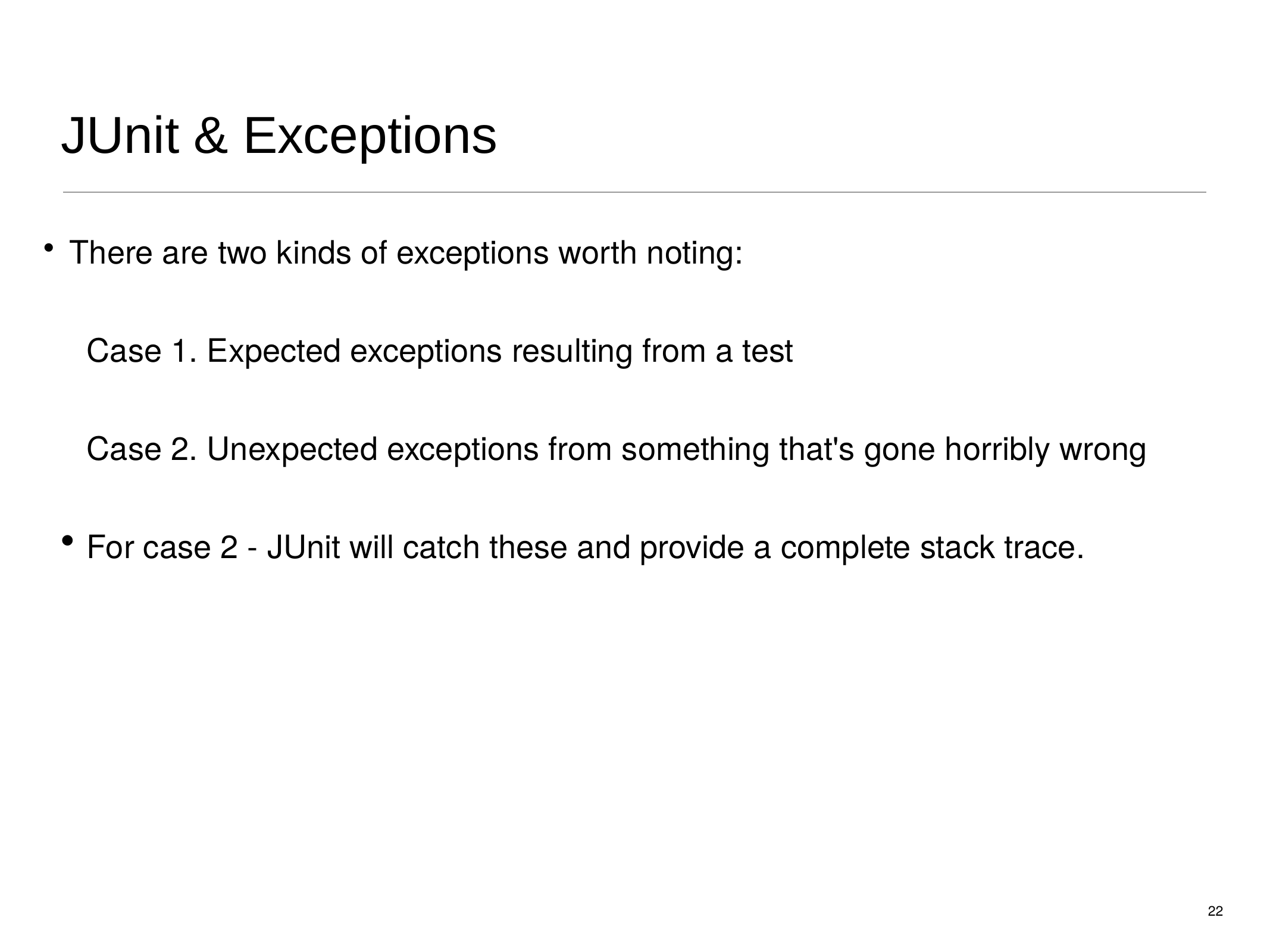

# JUnit & Exceptions
There are two kinds of exceptions worth noting:
Case 1. Expected exceptions resulting from a test
Case 2. Unexpected exceptions from something that's gone horribly wrong
For case 2 - JUnit will catch these and provide a complete stack trace.
22